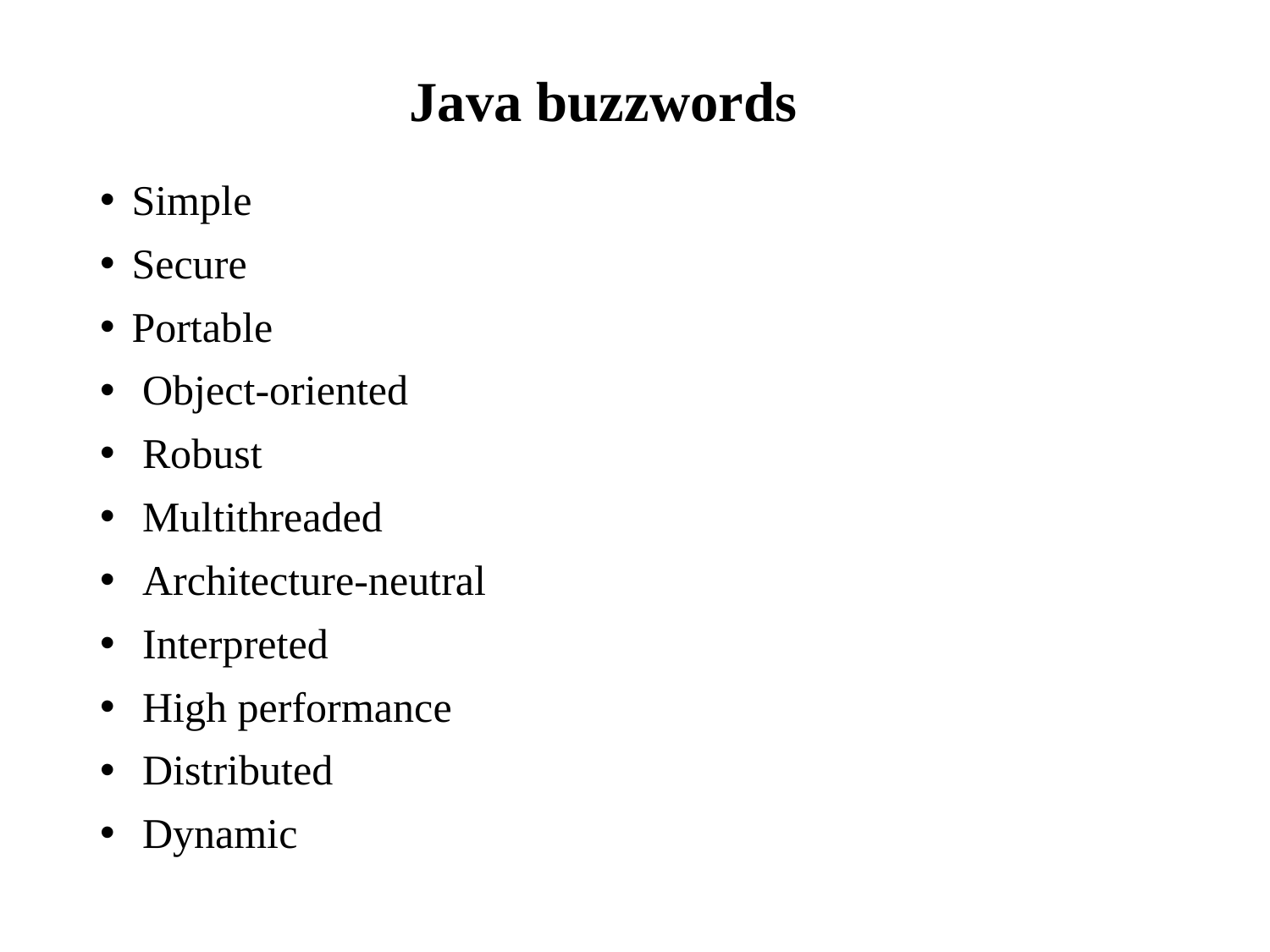

# Java buzzwords
Simple
Secure
Portable
 Object-oriented
 Robust
 Multithreaded
 Architecture-neutral
 Interpreted
 High performance
 Distributed
 Dynamic